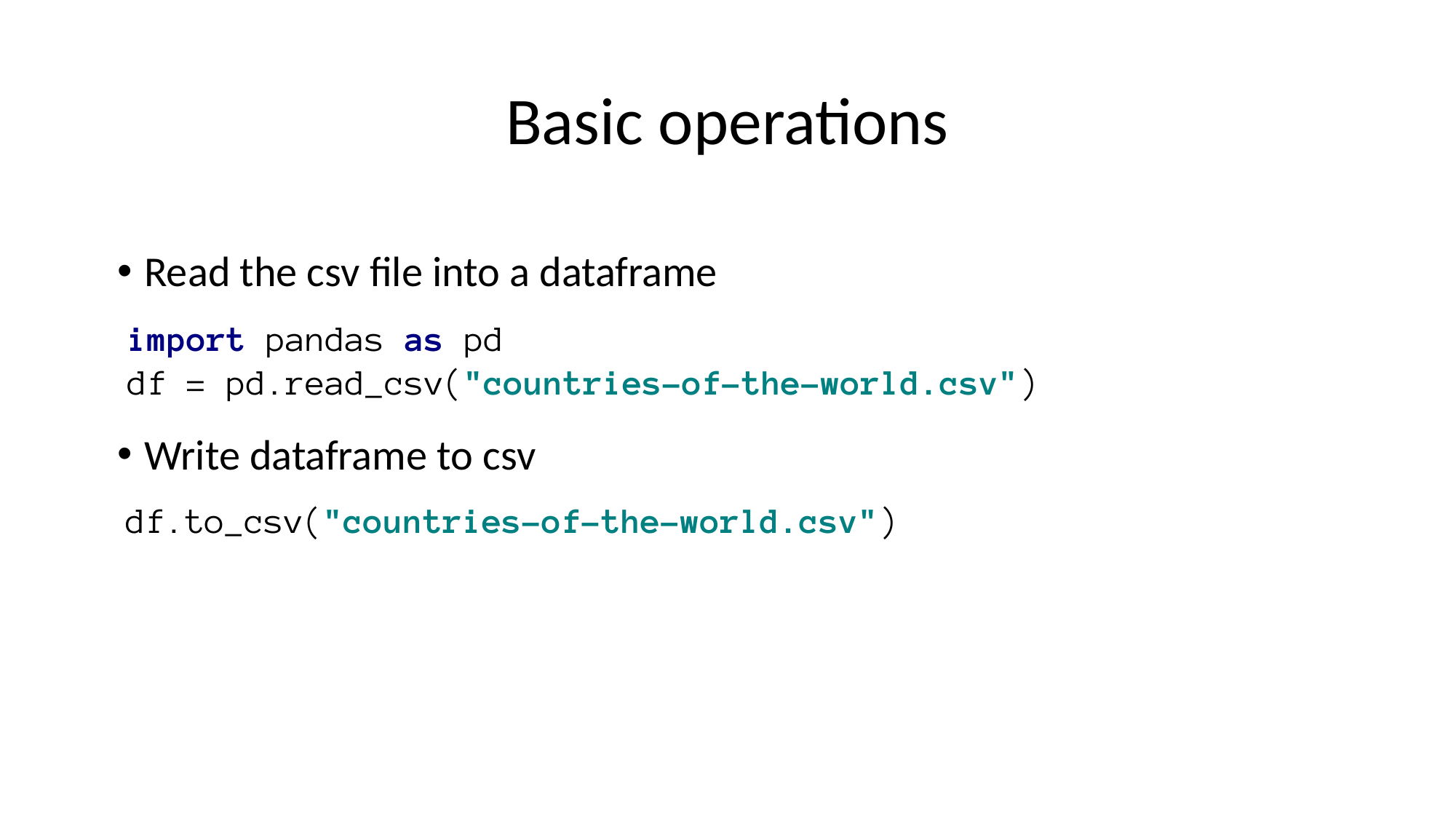

# Basic operations
Read the csv file into a dataframe

Write dataframe to csv

import pandas as pd
df = pd.read_csv("countries-of-the-world.csv")
df.to_csv("countries-of-the-world.csv")
11